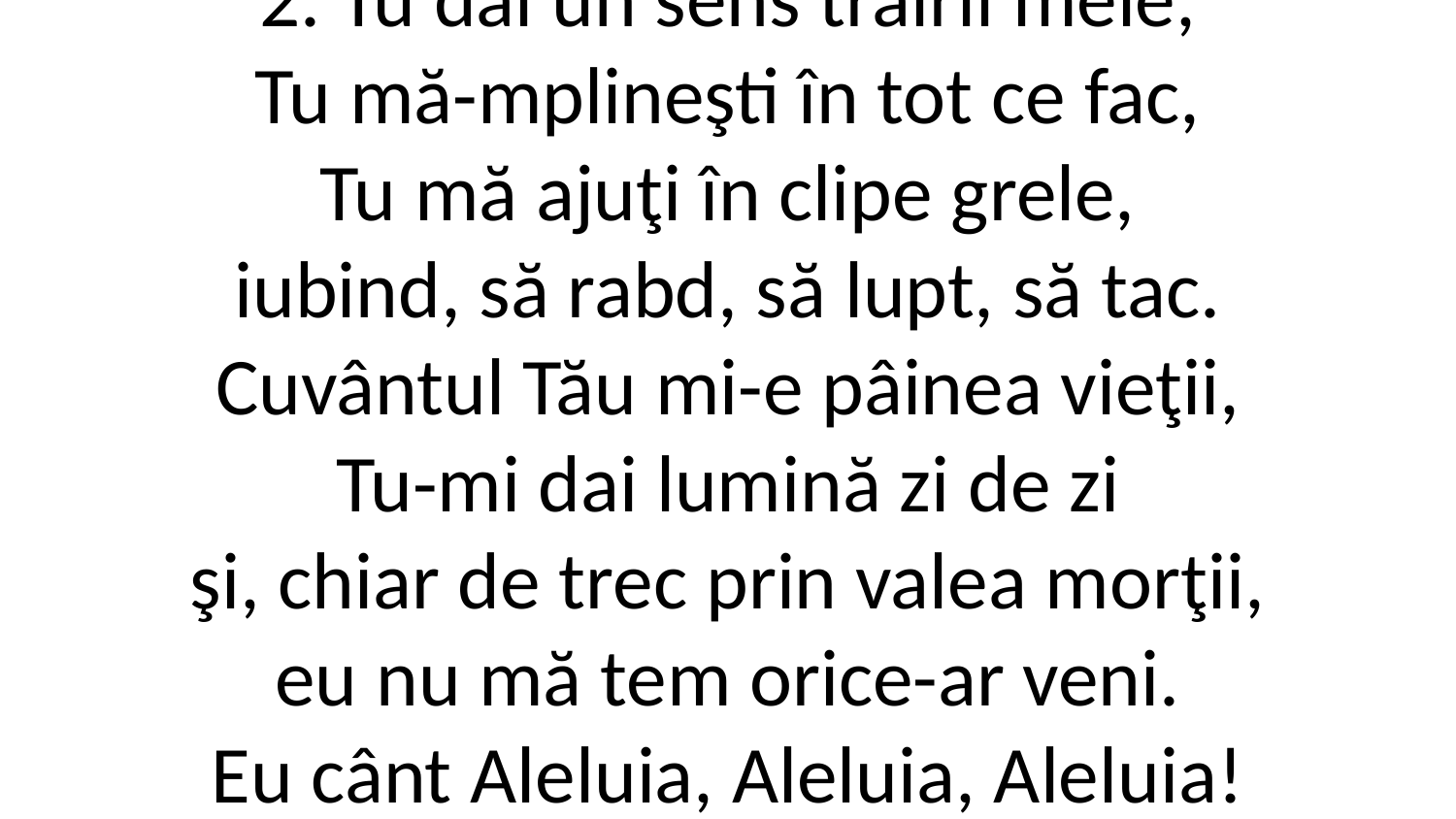

2. Tu dai un sens trăirii mele,
Tu mă-mplineşti în tot ce fac,
Tu mă ajuţi în clipe grele,
iubind, să rabd, să lupt, să tac.
Cuvântul Tău mi-e pâinea vieţii,
Tu-mi dai lumină zi de zi
şi, chiar de trec prin valea morţii,
eu nu mă tem orice-ar veni.
Eu cânt Aleluia, Aleluia, Aleluia!
Eu cânt Aleluia, Aleluia, Aleluia!